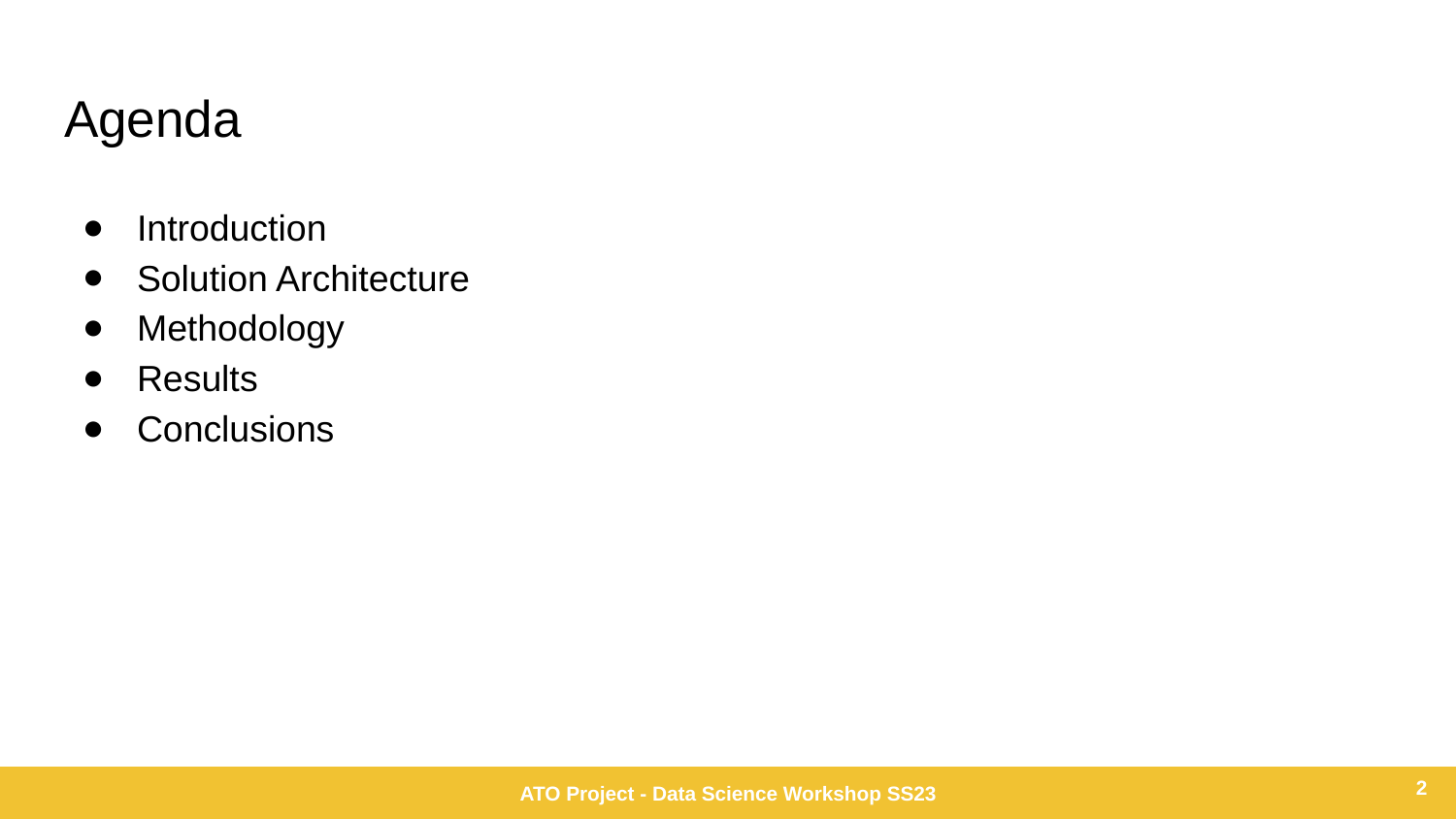

# Agenda
Introduction
Solution Architecture
Methodology
Results
Conclusions
2